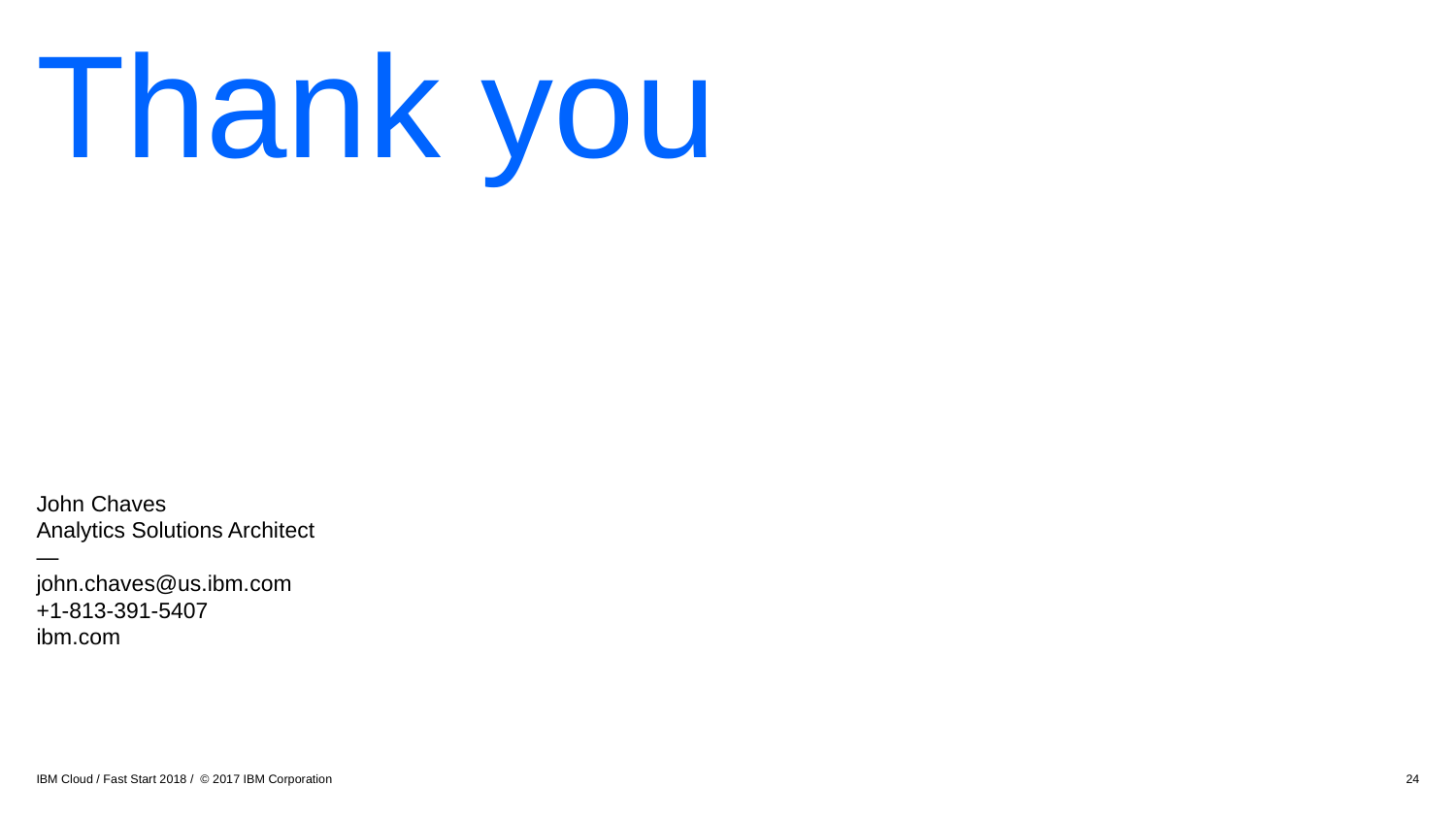

# Thank you
John Chaves
Analytics Solutions Architect
—
john.chaves@us.ibm.com
+1-813-391-5407
ibm.com
IBM Cloud / Fast Start 2018 /  © 2017 IBM Corporation
24